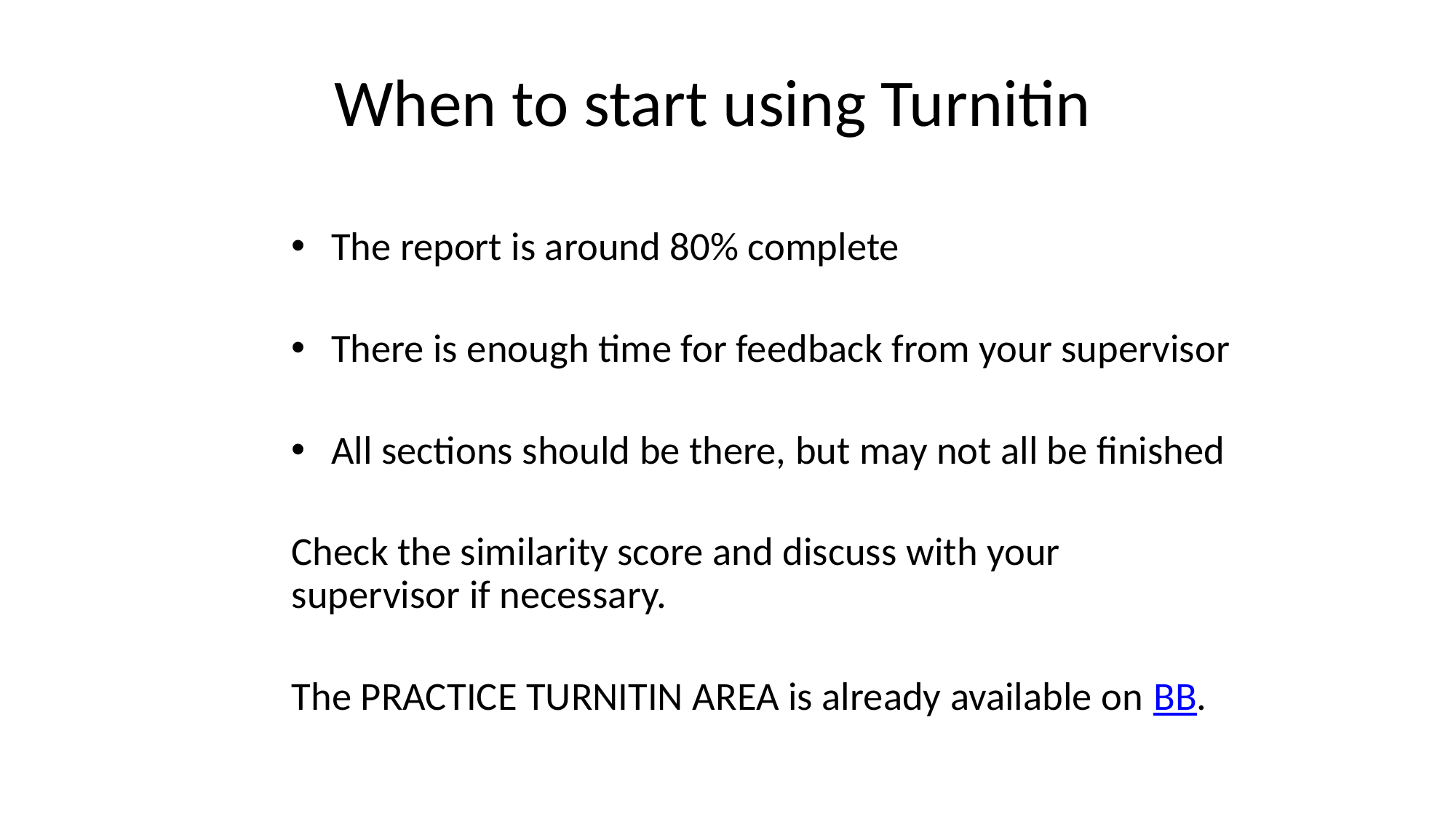

# When to start using Turnitin
The report is around 80% complete

There is enough time for feedback from your supervisor

All sections should be there, but may not all be finished

Check the similarity score and discuss with your supervisor if necessary.

The PRACTICE TURNITIN AREA is already available on BB.